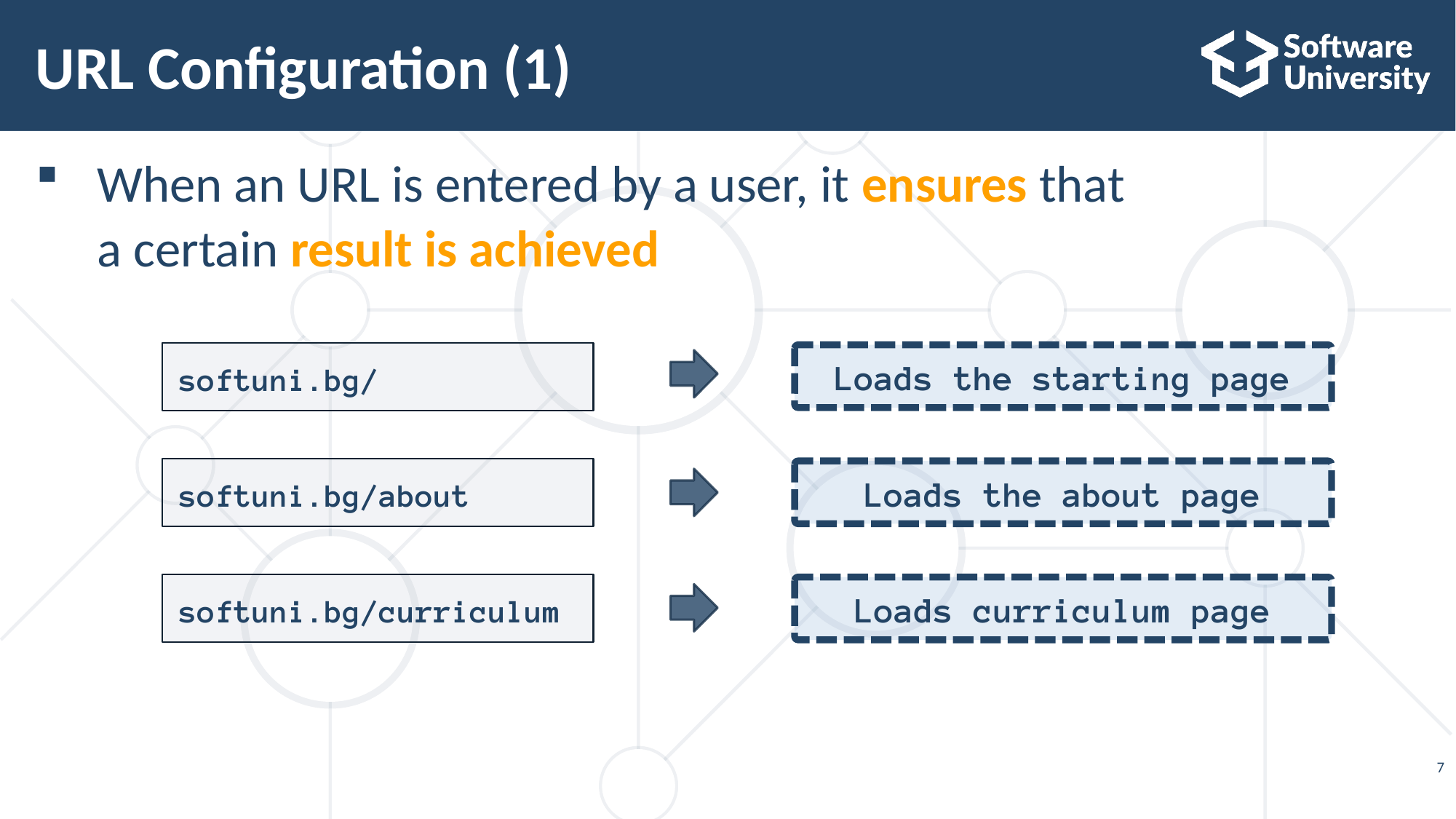

# URL Configuration (1)
When an URL is entered by a user, it ensures that
a certain result is achieved

softuni.bg/
Loads the starting page

softuni.bg/about
Loads the about page

softuni.bg/curriculum
Loads curriculum page

7